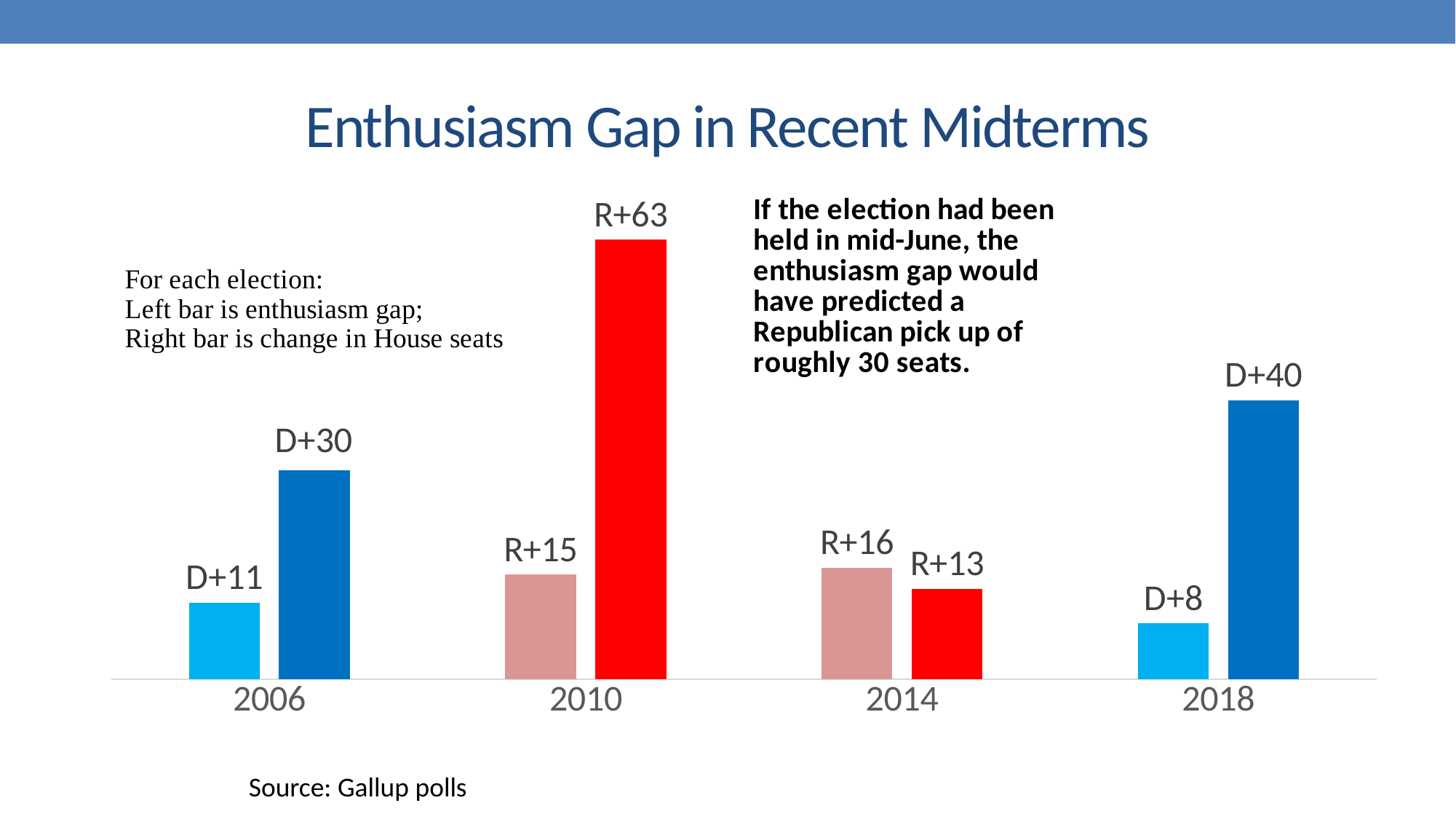

# Enthusiasm Gap in Recent Midterms

### Chart

| Category | enthusiasm gap | change in House seats |
|---|---|---|
| 2006 | 11.0 | 30.0 |
| 2010 | 15.0 | 63.0 |
| 2014 | 16.0 | 13.0 |
| 2018 | 8.0 | 40.0 |
Source: Gallup polls